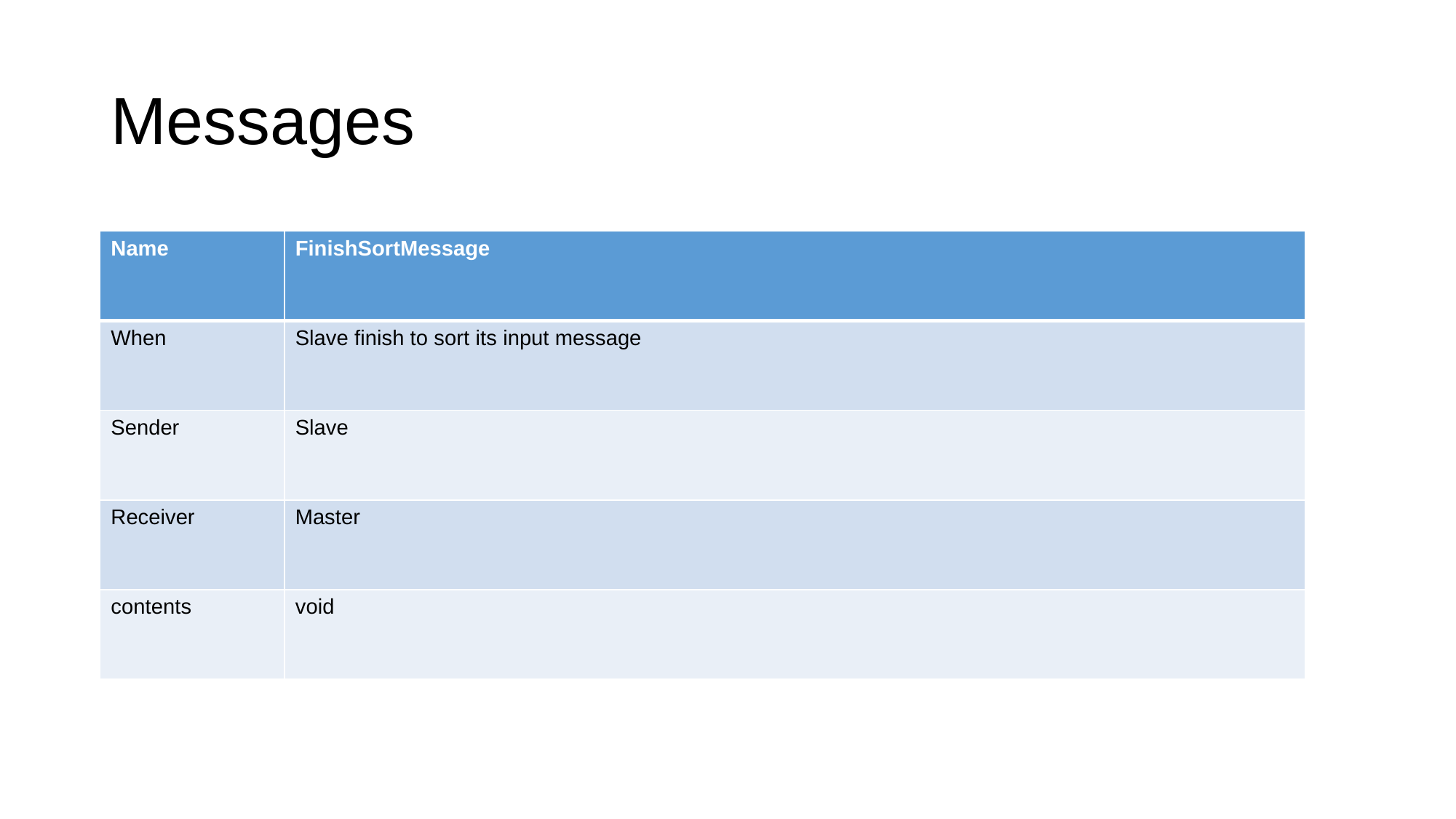

# Messages
| Name | FinishSortMessage |
| --- | --- |
| When | Slave finish to sort its input message |
| Sender | Slave |
| Receiver | Master |
| contents | void |